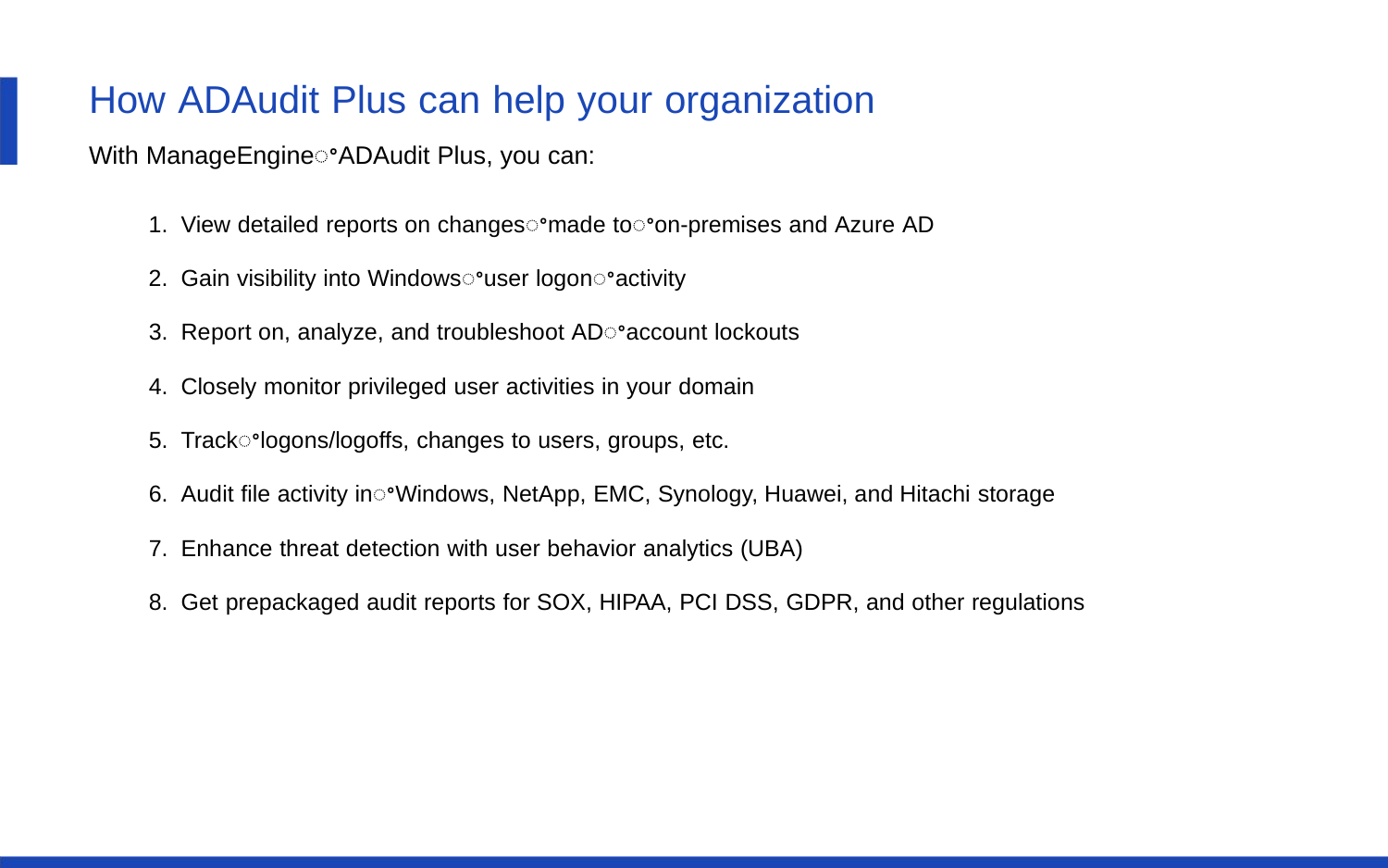

How ADAudit Plus can help your organization

With ManageEngineꢀADAudit Plus, you can:
1. View detailed reports on changesꢀmade toꢀon-premises and Azure AD
2. Gain visibility into Windowsꢀuser logonꢀactivity
3. Report on, analyze, and troubleshoot ADꢀaccount lockouts
4. Closely monitor privileged user activities in your domain
5. Trackꢀlogons/logoffs, changes to users, groups, etc.
6. Audit ﬁle activity inꢀWindows, NetApp, EMC, Synology, Huawei, and Hitachi storage
7. Enhance threat detection with user behavior analytics (UBA)
8. Get prepackaged audit reports for SOX, HIPAA, PCI DSS, GDPR, and other regulations